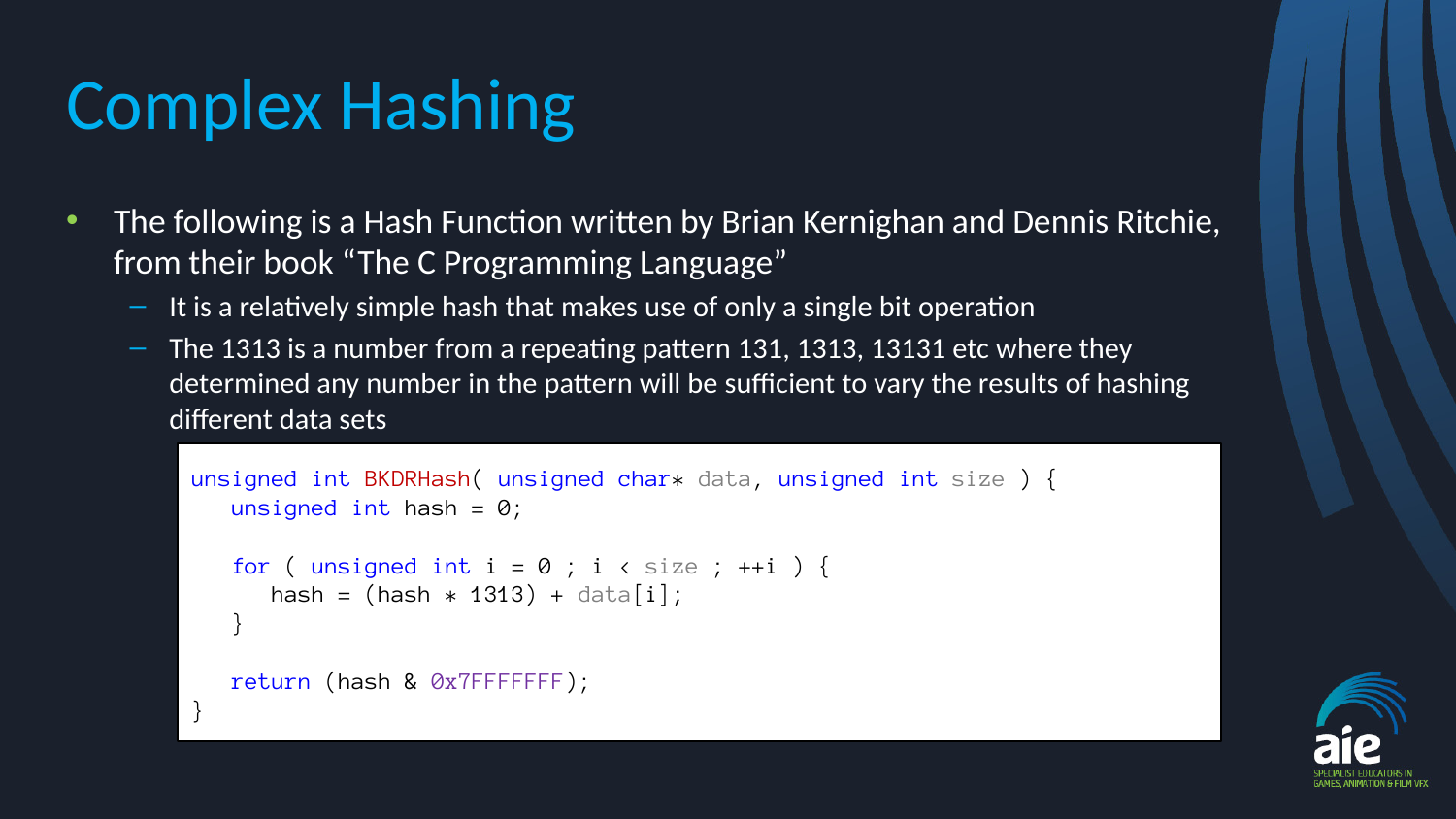

# Complex Hashing
The following is a Hash Function written by Brian Kernighan and Dennis Ritchie, from their book “The C Programming Language”
It is a relatively simple hash that makes use of only a single bit operation
The 1313 is a number from a repeating pattern 131, 1313, 13131 etc where they determined any number in the pattern will be sufficient to vary the results of hashing different data sets
unsigned int BKDRHash( unsigned char* data, unsigned int size ) {
   unsigned int hash = 0;

   for ( unsigned int i = 0 ; i < size ; ++i ) {
      hash = (hash * 1313) + data[i];
   }

   return (hash & 0x7FFFFFFF);
}